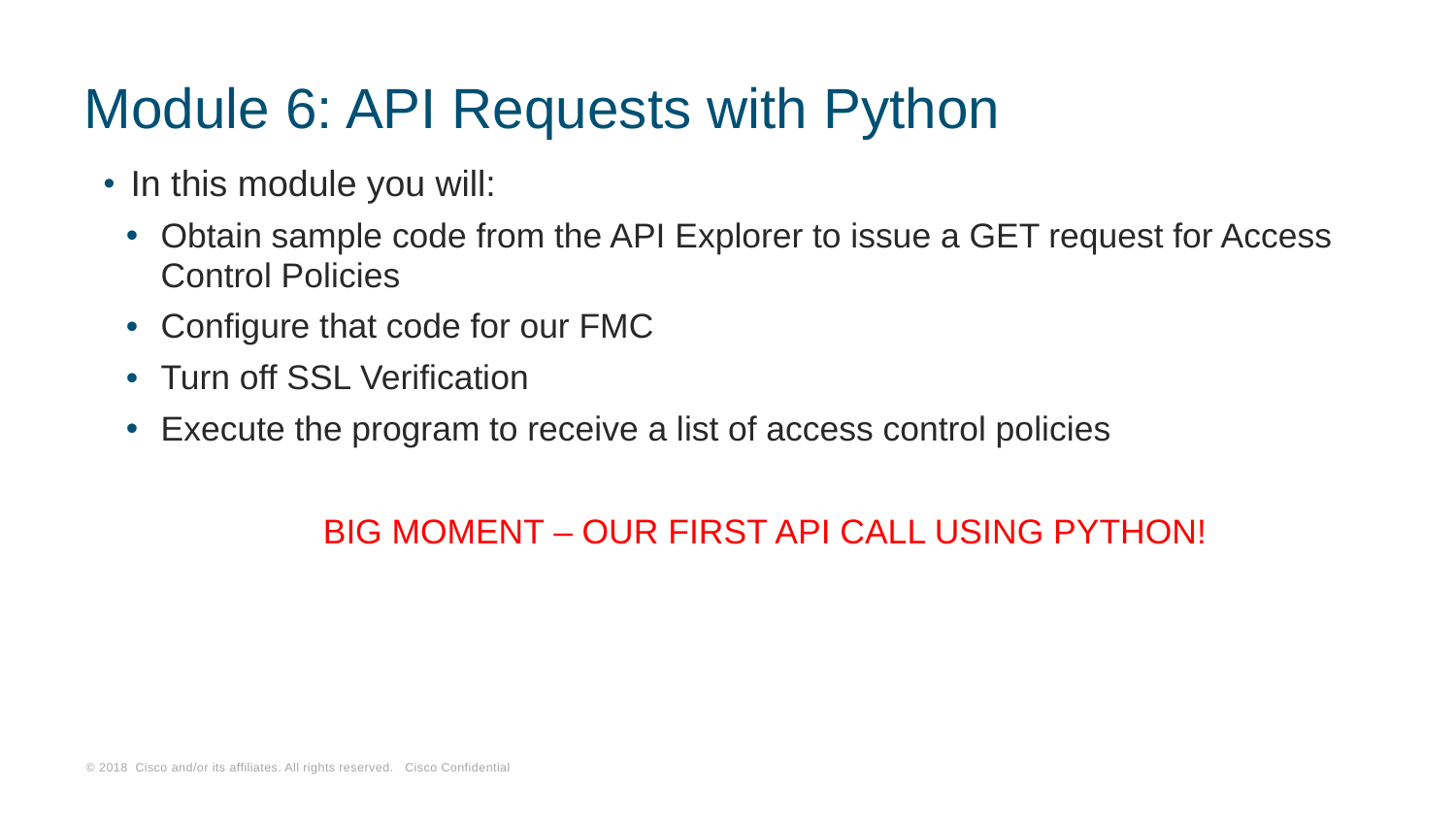

# Module 6: API Requests with Python
In this module you will:
Obtain sample code from the API Explorer to issue a GET request for Access Control Policies
Configure that code for our FMC
Turn off SSL Verification
Execute the program to receive a list of access control policies

BIG MOMENT – OUR FIRST API CALL USING PYTHON!